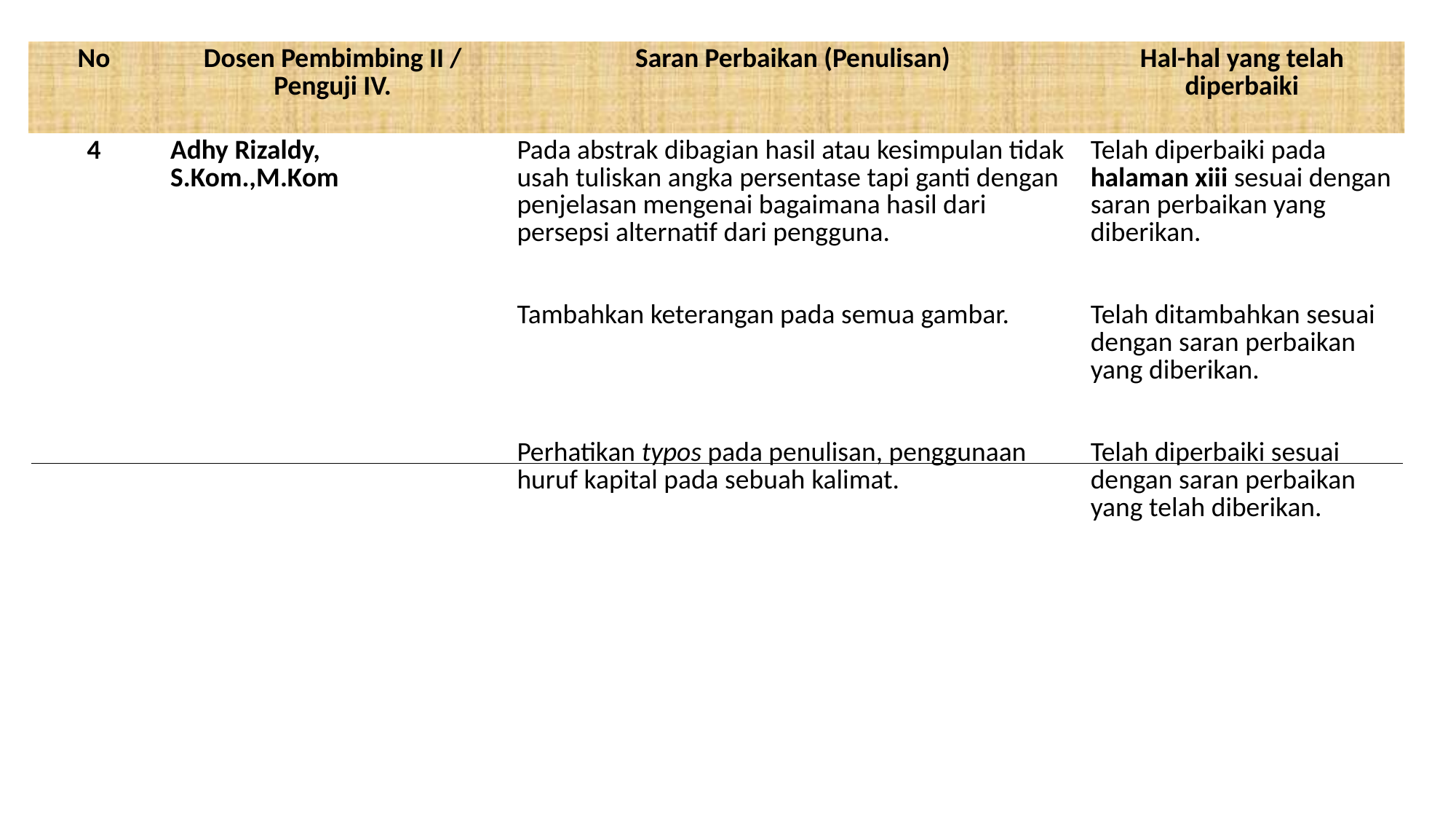

| No | Dosen Pembimbing II / Penguji IV. | Saran Perbaikan (Penulisan) | Hal-hal yang telah diperbaiki |
| --- | --- | --- | --- |
| 4 | Adhy Rizaldy, S.Kom.,M.Kom | Pada abstrak dibagian hasil atau kesimpulan tidak usah tuliskan angka persentase tapi ganti dengan penjelasan mengenai bagaimana hasil dari persepsi alternatif dari pengguna. | Telah diperbaiki pada halaman xiii sesuai dengan saran perbaikan yang diberikan. |
|  |  | Tambahkan keterangan pada semua gambar. Perhatikan typos pada penulisan, penggunaan huruf kapital pada sebuah kalimat. | Telah ditambahkan sesuai dengan saran perbaikan yang diberikan. Telah diperbaiki sesuai dengan saran perbaikan yang telah diberikan. |
|  |  |  |  |